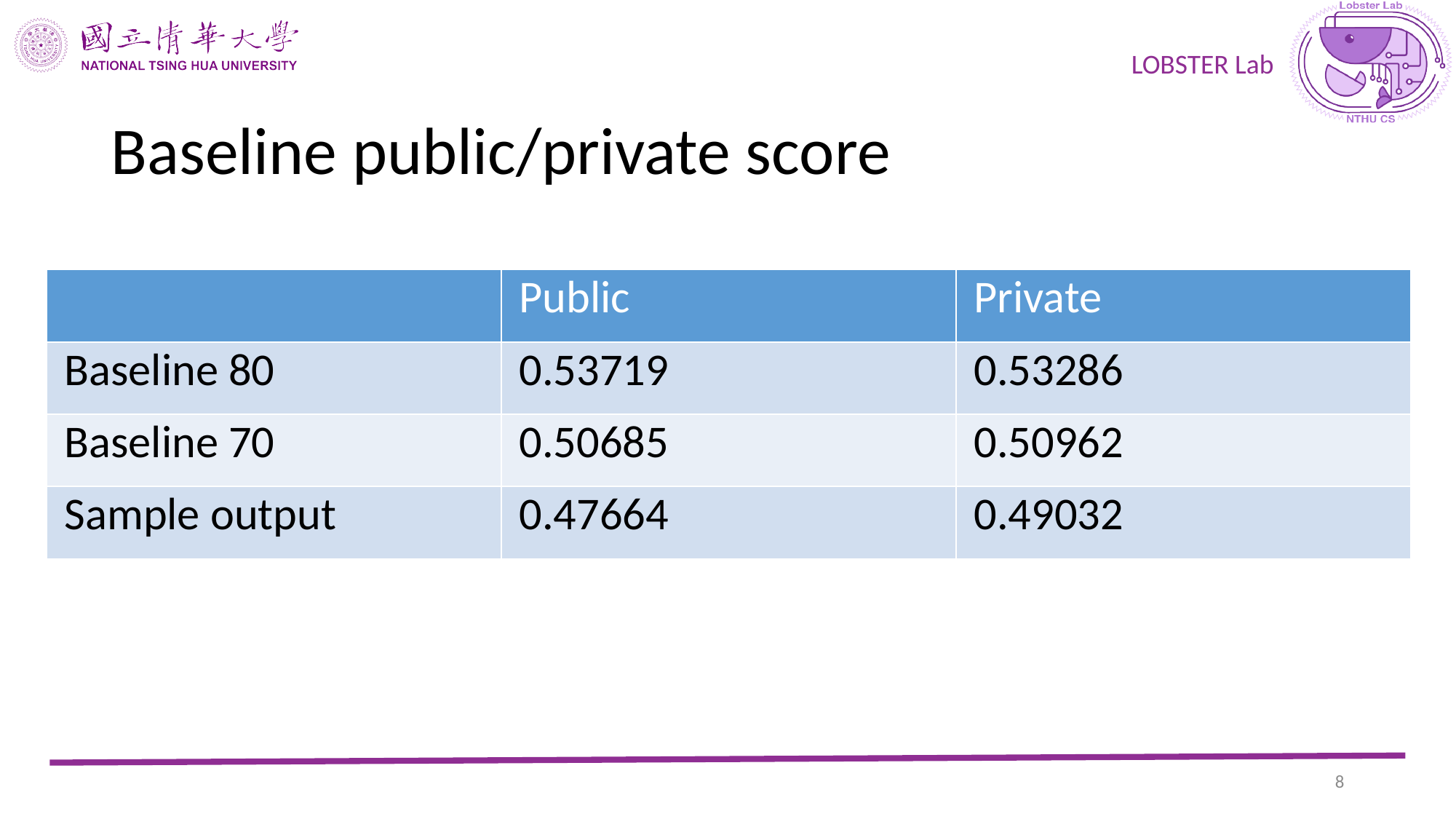

# Baseline public/private score
|  | Public | Private |
| --- | --- | --- |
| Baseline 80 | 0.53719 | 0.53286 |
| Baseline 70 | 0.50685 | 0.50962 |
| Sample output | 0.47664 | 0.49032 |
8